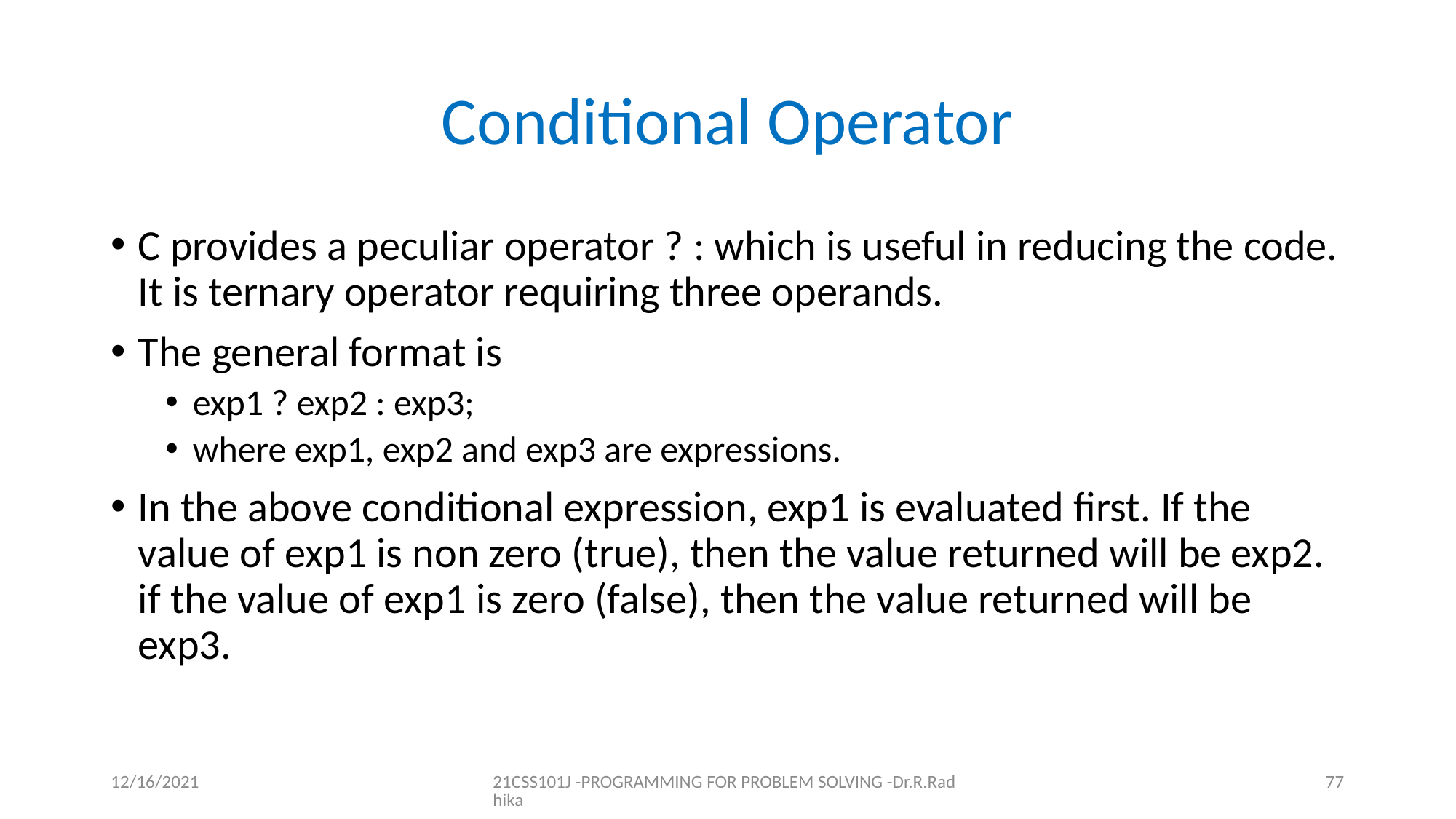

# Conditional Operator
C provides a peculiar operator ? : which is useful in reducing the code. It is ternary operator requiring three operands.
The general format is
exp1 ? exp2 : exp3;
where exp1, exp2 and exp3 are expressions.
In the above conditional expression, exp1 is evaluated first. If the value of exp1 is non zero (true), then the value returned will be exp2. if the value of exp1 is zero (false), then the value returned will be exp3.

12/16/2021
21CSS101J -PROGRAMMING FOR PROBLEM SOLVING -Dr.R.Radhika
77